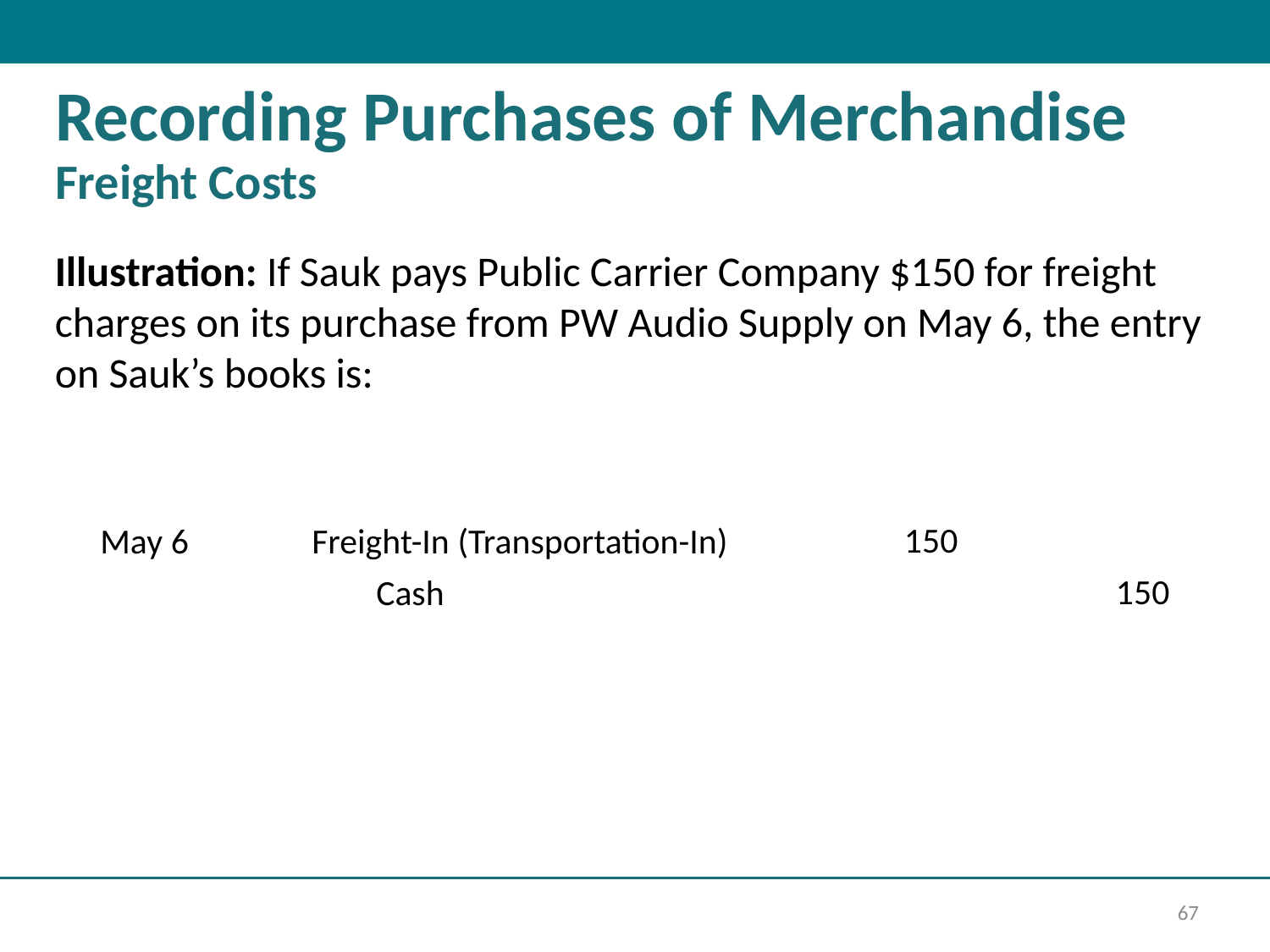

# Recording Purchases of Merchandise Freight Costs
Illustration: If Sauk pays Public Carrier Company $150 for freight charges on its purchase from PW Audio Supply on May 6, the entry on Sauk’s books is:
| May 6 | Freight-In (Transportation-In) | 150 |  |
| --- | --- | --- | --- |
|  | Cash |  | 150 |